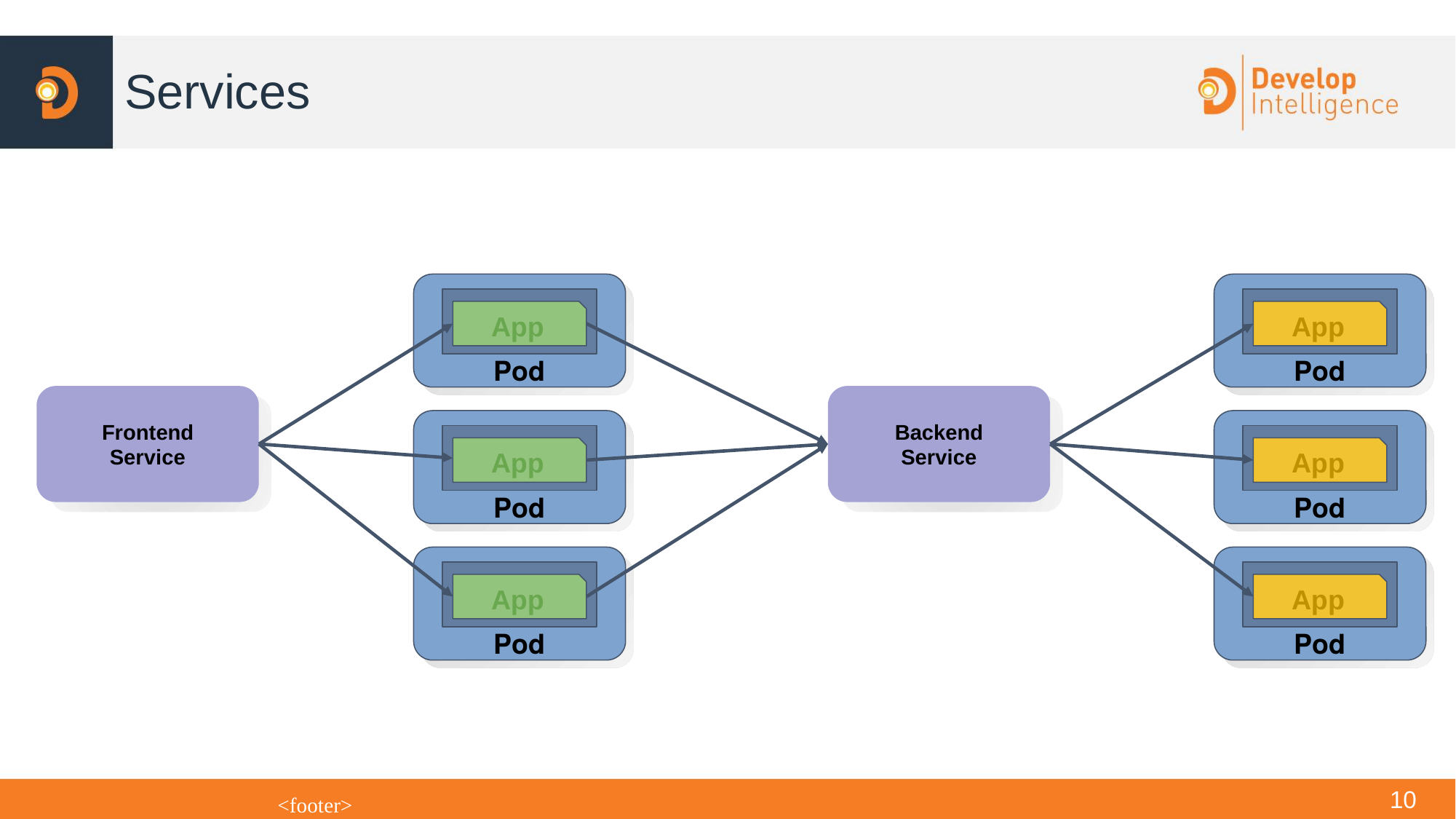

# Services

App
Pod

App
Pod

Frontend
Service

Backend
Service

App
Pod

App
Pod

App
Pod

App
Pod

10